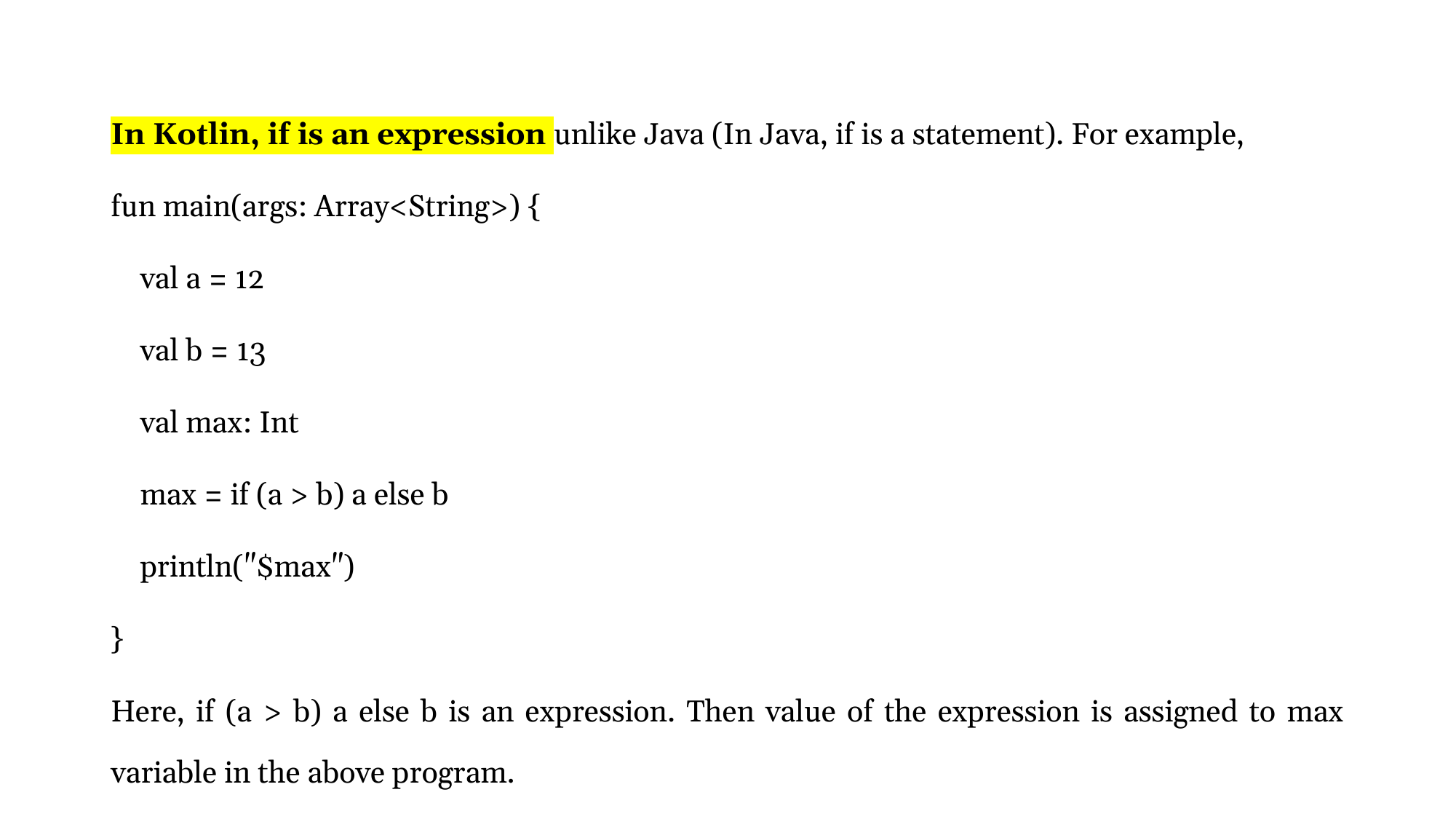

In Kotlin, if is an expression unlike Java (In Java, if is a statement). For example,
fun main(args: Array<String>) {
    val a = 12
    val b = 13
    val max: Int
    max = if (a > b) a else b
    println("$max")
}
Here, if (a > b) a else b is an expression. Then value of the expression is assigned to max variable in the above program.